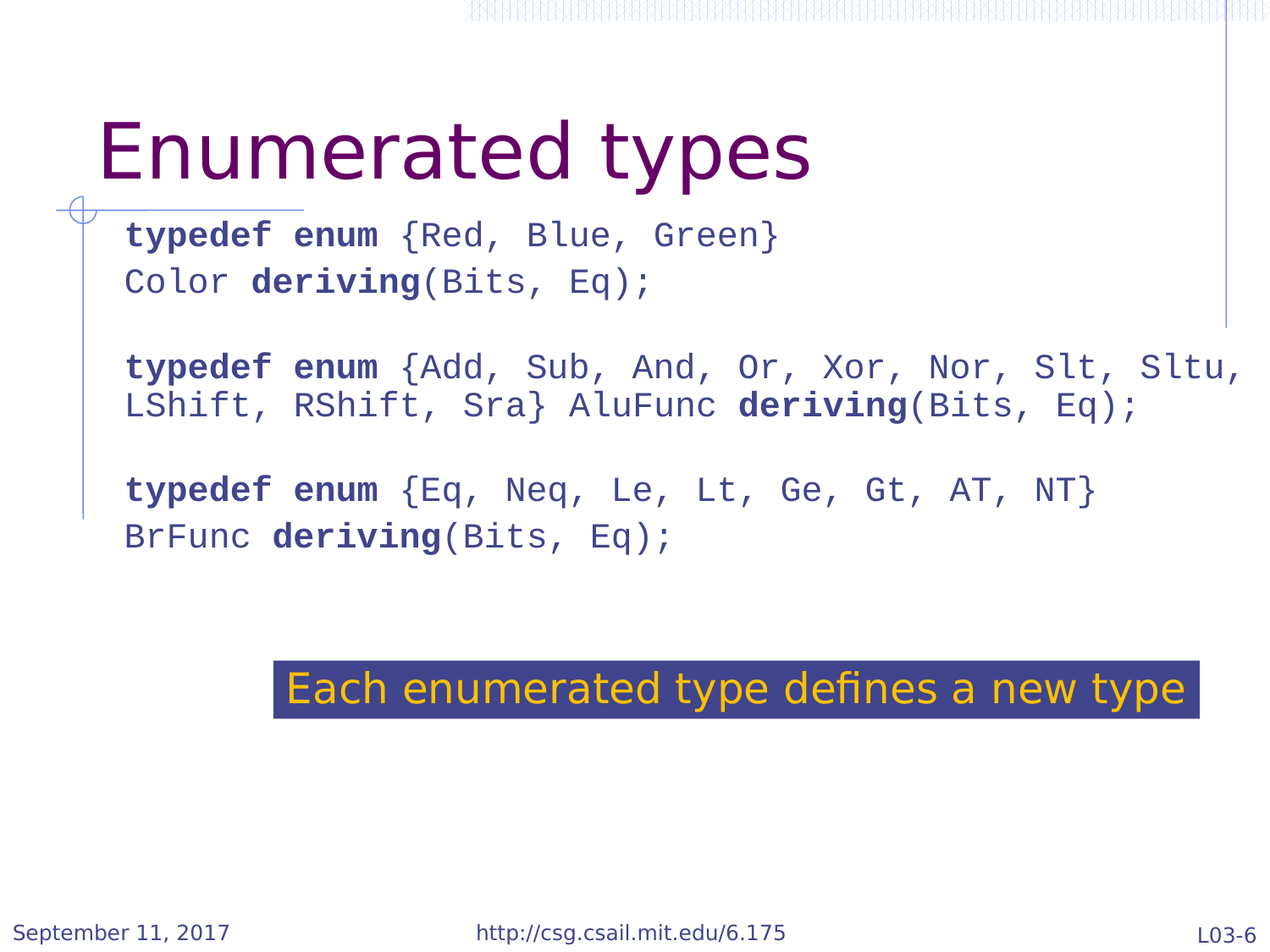

# Enumerated types
typedef enum {Red, Blue, Green}
Color deriving(Bits, Eq);

typedef enum {Add, Sub, And, Or, Xor, Nor, Slt, Sltu, LShift, RShift, Sra} AluFunc deriving(Bits, Eq);
typedef enum {Eq, Neq, Le, Lt, Ge, Gt, AT, NT}
BrFunc deriving(Bits, Eq);

Each enumerated type defines a new type
September 11, 2017
http://csg.csail.mit.edu/6.175
L03-6